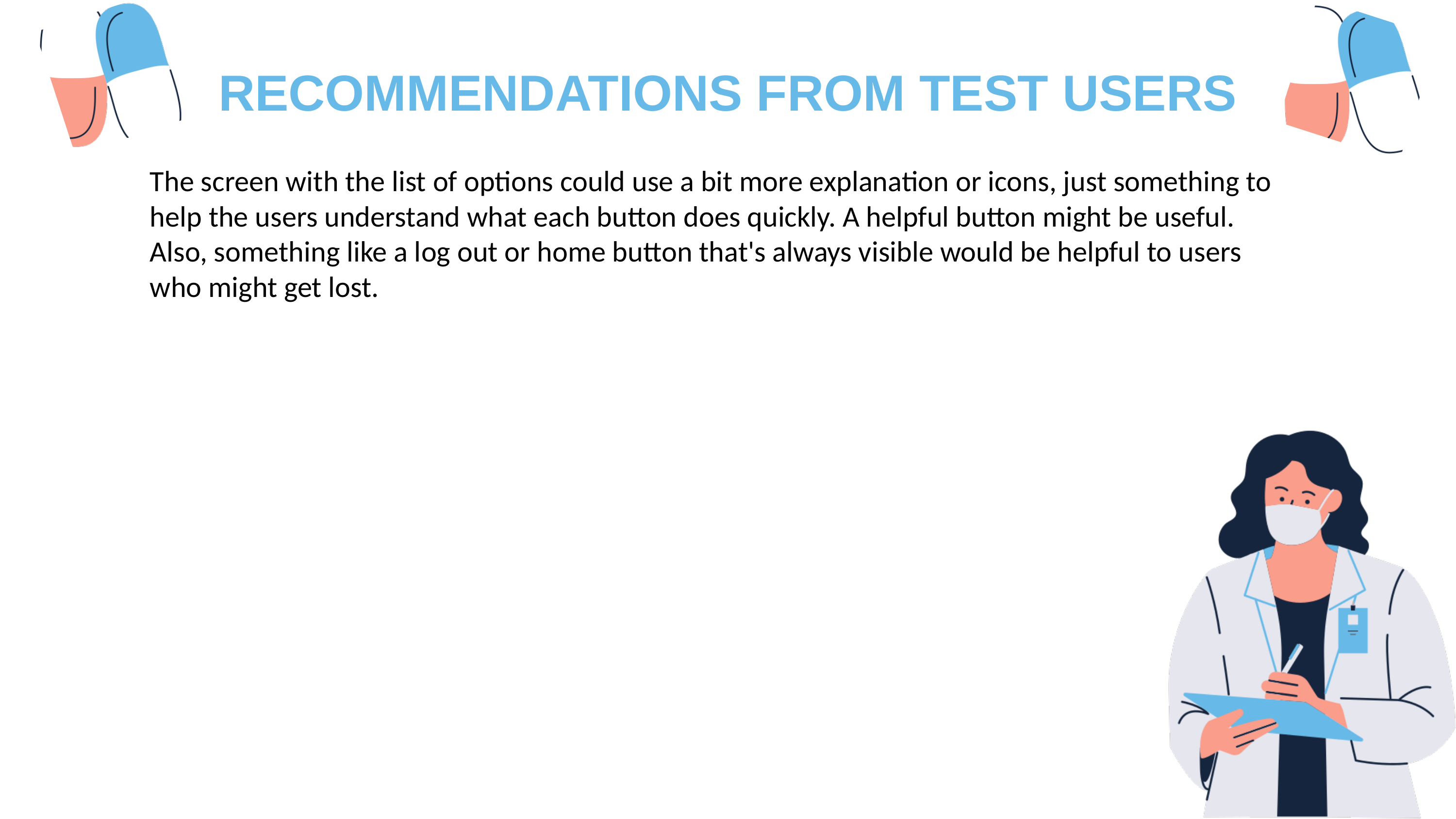

RECOMMENDATIONS FROM TEST USERS
The screen with the list of options could use a bit more explanation or icons, just something to help the users understand what each button does quickly. A helpful button might be useful. Also, something like a log out or home button that's always visible would be helpful to users who might get lost.